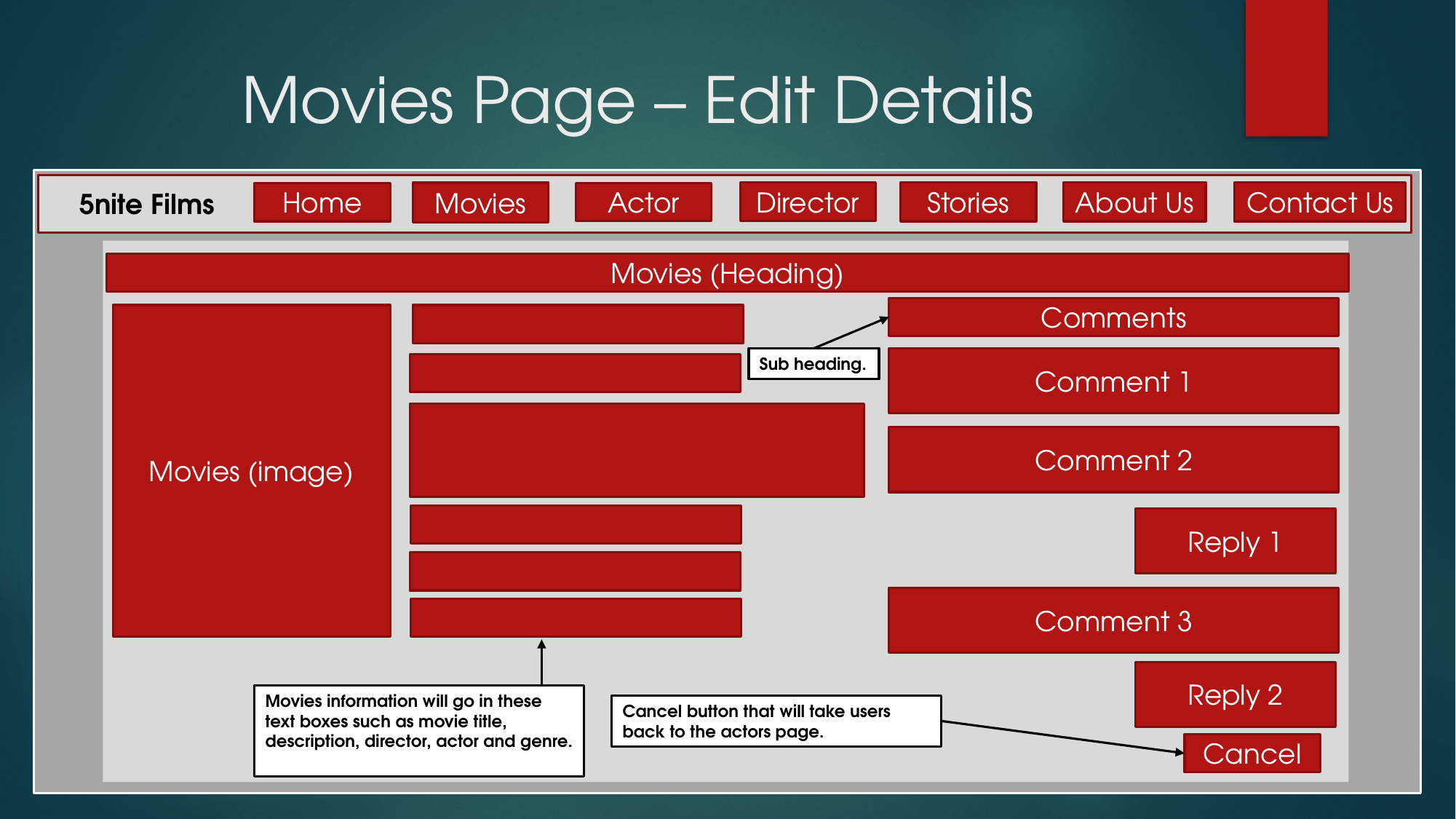

# Movies Page – Edit Details

    5nite Films
Stories
About Us
Contact Us
Director
Movies
Actor
Home

Movies (Heading)
Comments

Movies (image)
Sub heading.
Comment 1

Comment 2

Reply 1

Comment 3

Reply 2
Movies information will go in these text boxes such as movie title, description, director, actor and genre.
Cancel button that will take users back to the actors page.
Cancel